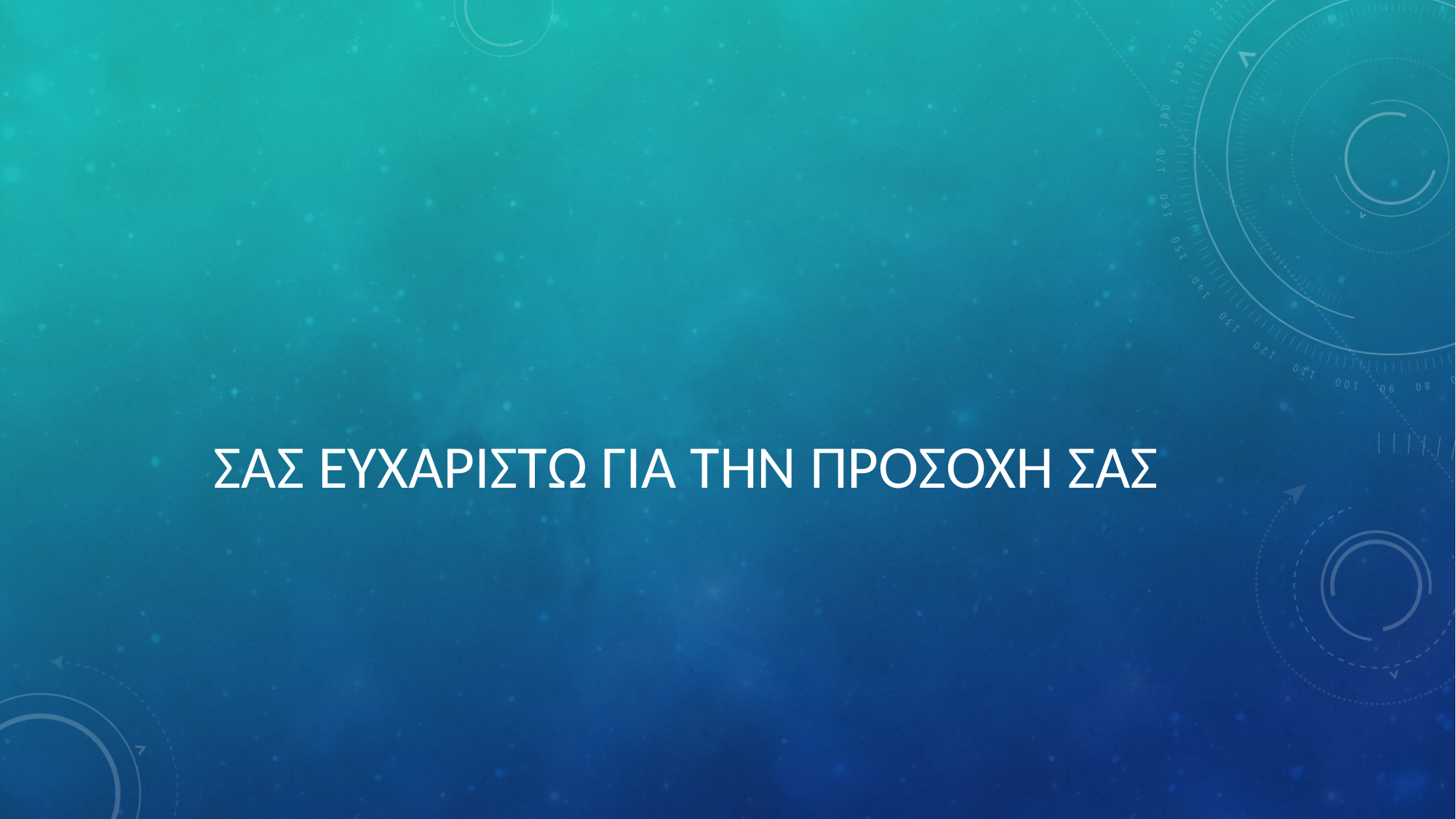

# Σασ ευχαριστω για την προσοχη σασ